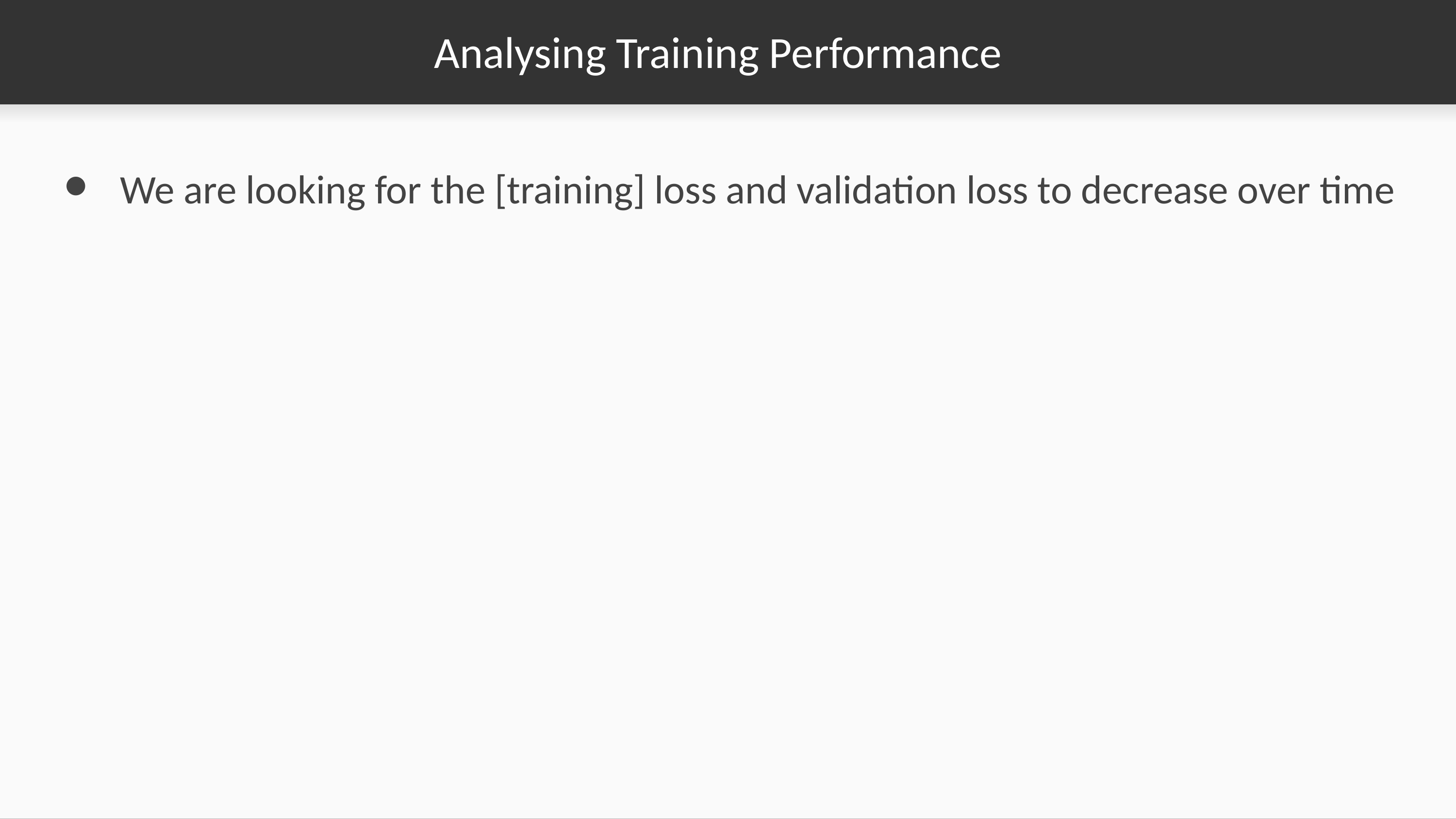

# Analysing Training Performance
We are looking for the [training] loss and validation loss to decrease over time